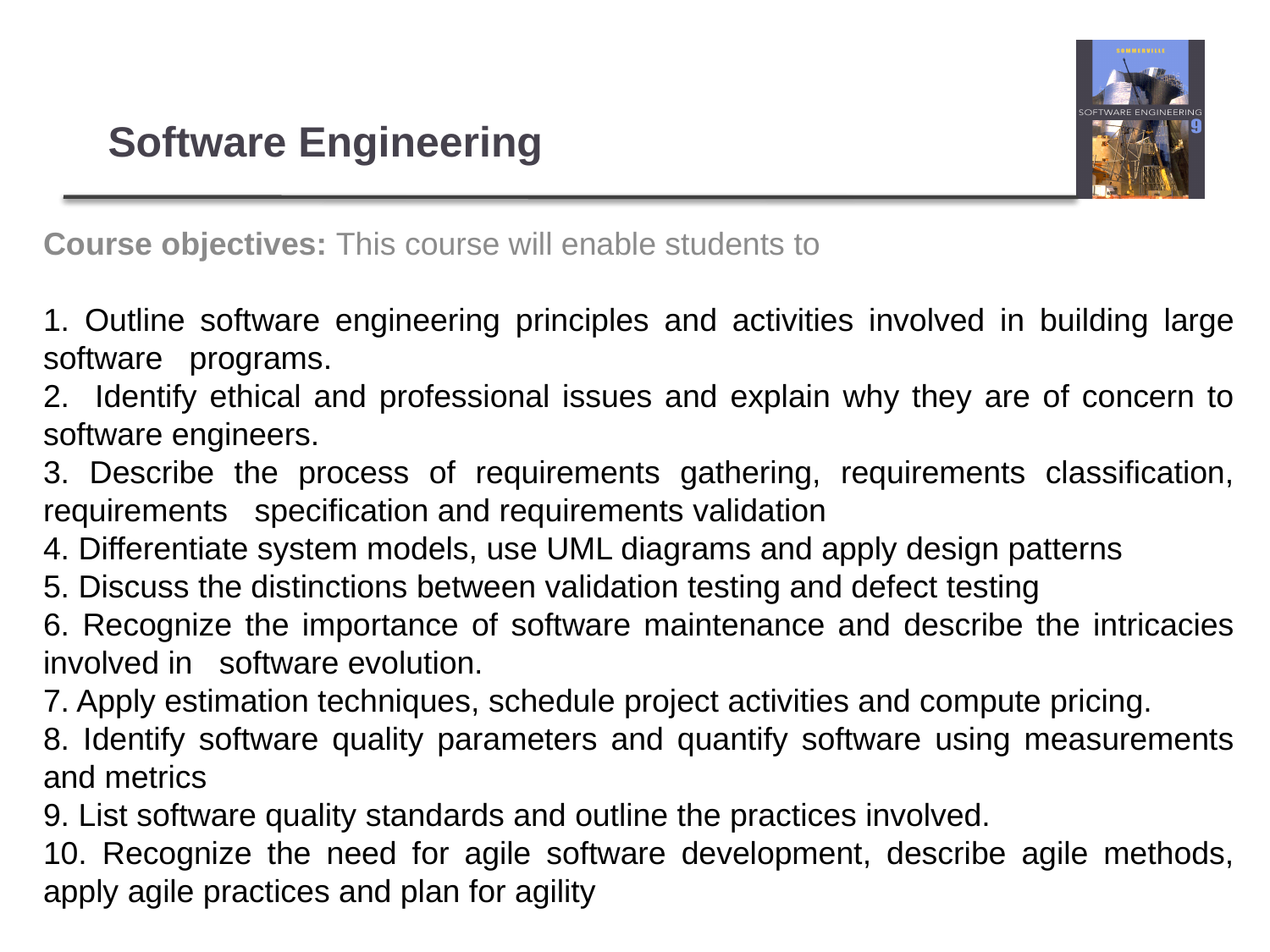

# Software Engineering
Course objectives: This course will enable students to

1. Outline software engineering principles and activities involved in building large software   programs.
2.  Identify ethical and professional issues and explain why they are of concern to software engineers.
3. Describe the process of requirements gathering, requirements classification, requirements   specification and requirements validation
4. Differentiate system models, use UML diagrams and apply design patterns
5. Discuss the distinctions between validation testing and defect testing
6. Recognize the importance of software maintenance and describe the intricacies involved in   software evolution.
7. Apply estimation techniques, schedule project activities and compute pricing.
8. Identify software quality parameters and quantify software using measurements and metrics
9. List software quality standards and outline the practices involved.
10. Recognize the need for agile software development, describe agile methods, apply agile practices and plan for agility